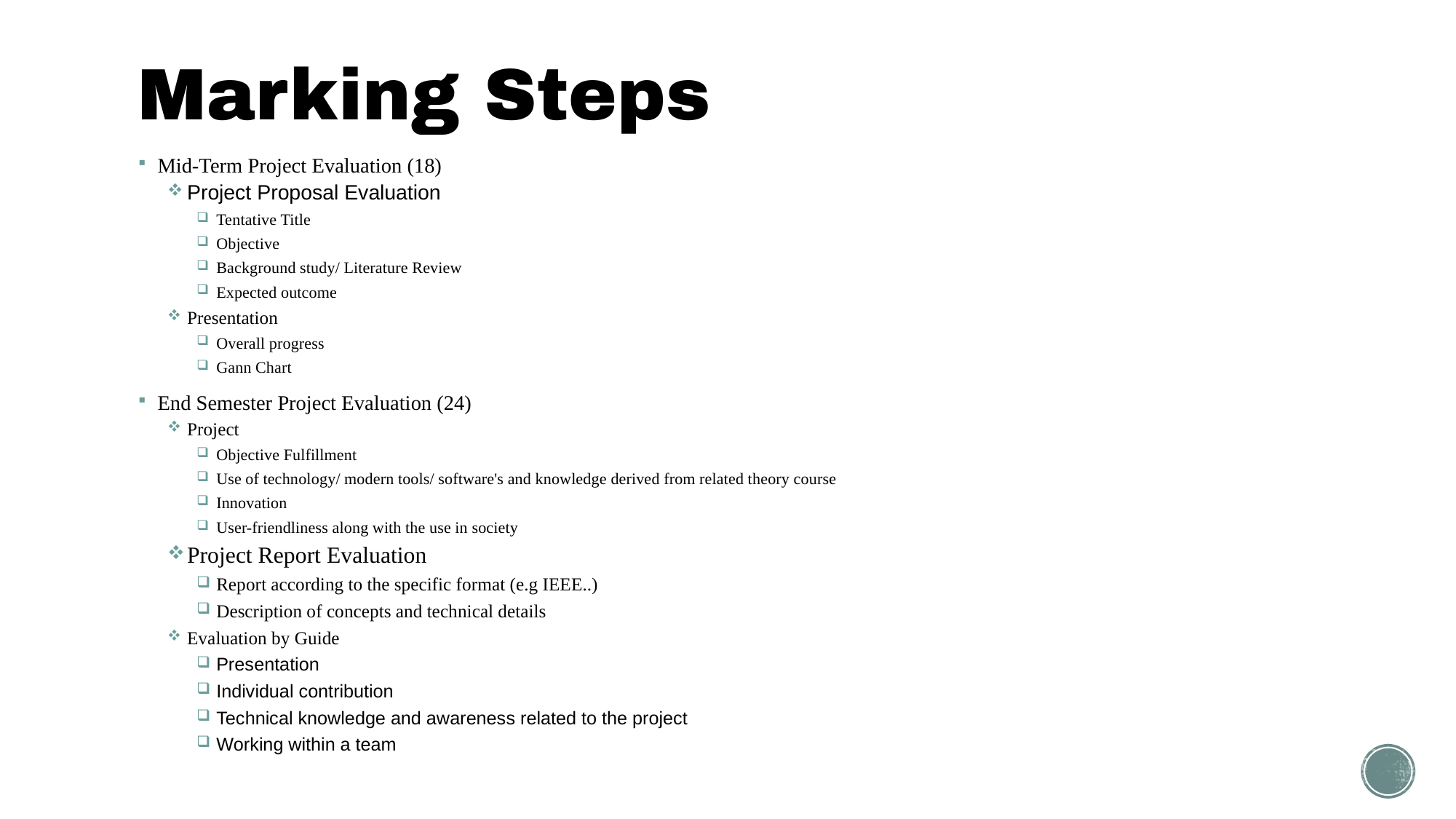

# Marking Steps
Mid-Term Project Evaluation (18)
Project Proposal Evaluation
Tentative Title
Objective
Background study/ Literature Review
Expected outcome
Presentation
Overall progress
Gann Chart
End Semester Project Evaluation (24)
Project
Objective Fulfillment
Use of technology/ modern tools/ software's and knowledge derived from related theory course
Innovation
User-friendliness along with the use in society
Project Report Evaluation
Report according to the specific format (e.g IEEE..)
Description of concepts and technical details
Evaluation by Guide
Presentation
Individual contribution
Technical knowledge and awareness related to the project
Working within a team